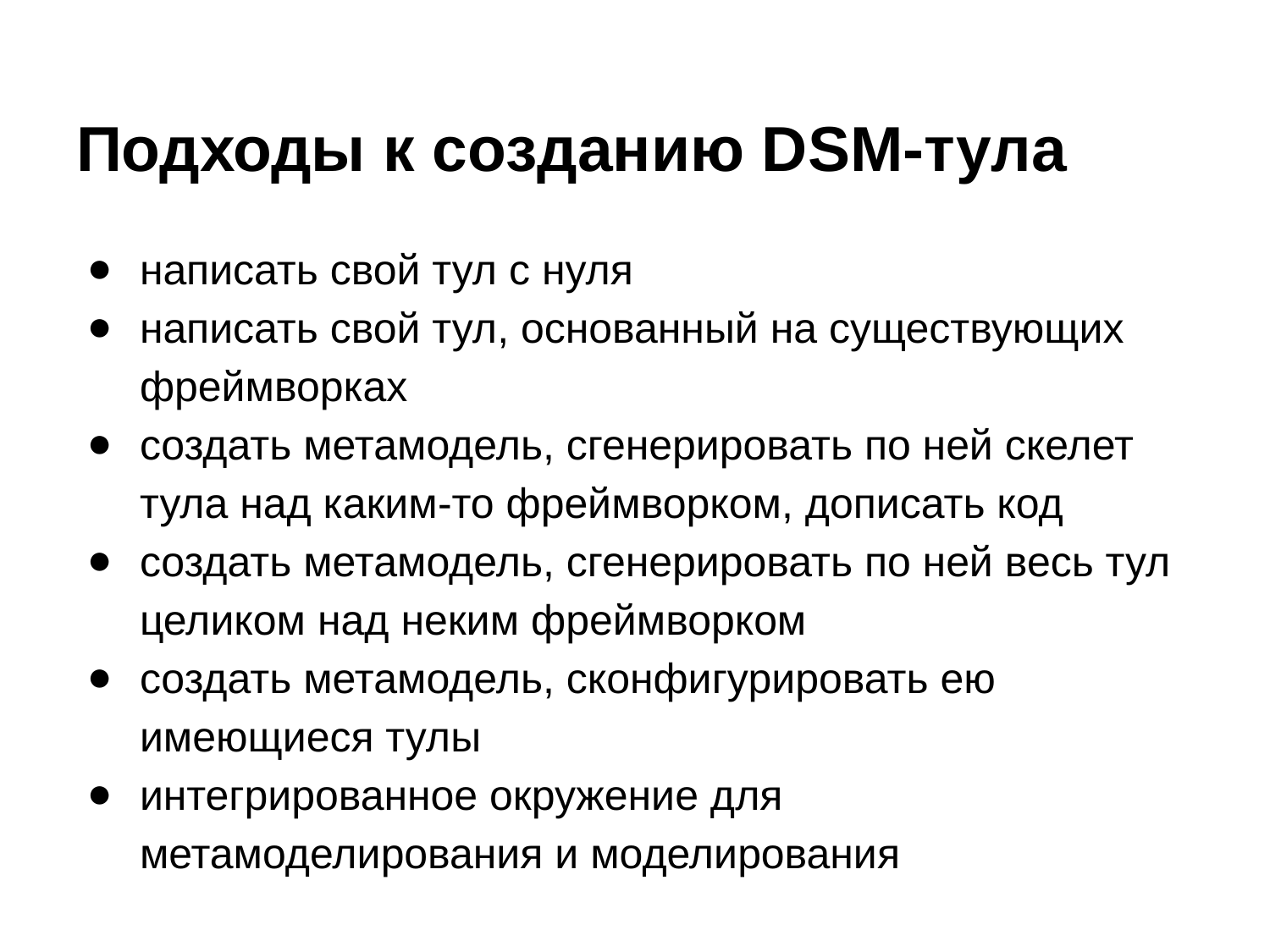

# Подходы к созданию DSM-тула
написать свой тул с нуля
написать свой тул, основанный на существующих фреймворках
создать метамодель, сгенерировать по ней скелет тула над каким-то фреймворком, дописать код
создать метамодель, сгенерировать по ней весь тул целиком над неким фреймворком
создать метамодель, сконфигурировать ею имеющиеся тулы
интегрированное окружение для метамоделирования и моделирования